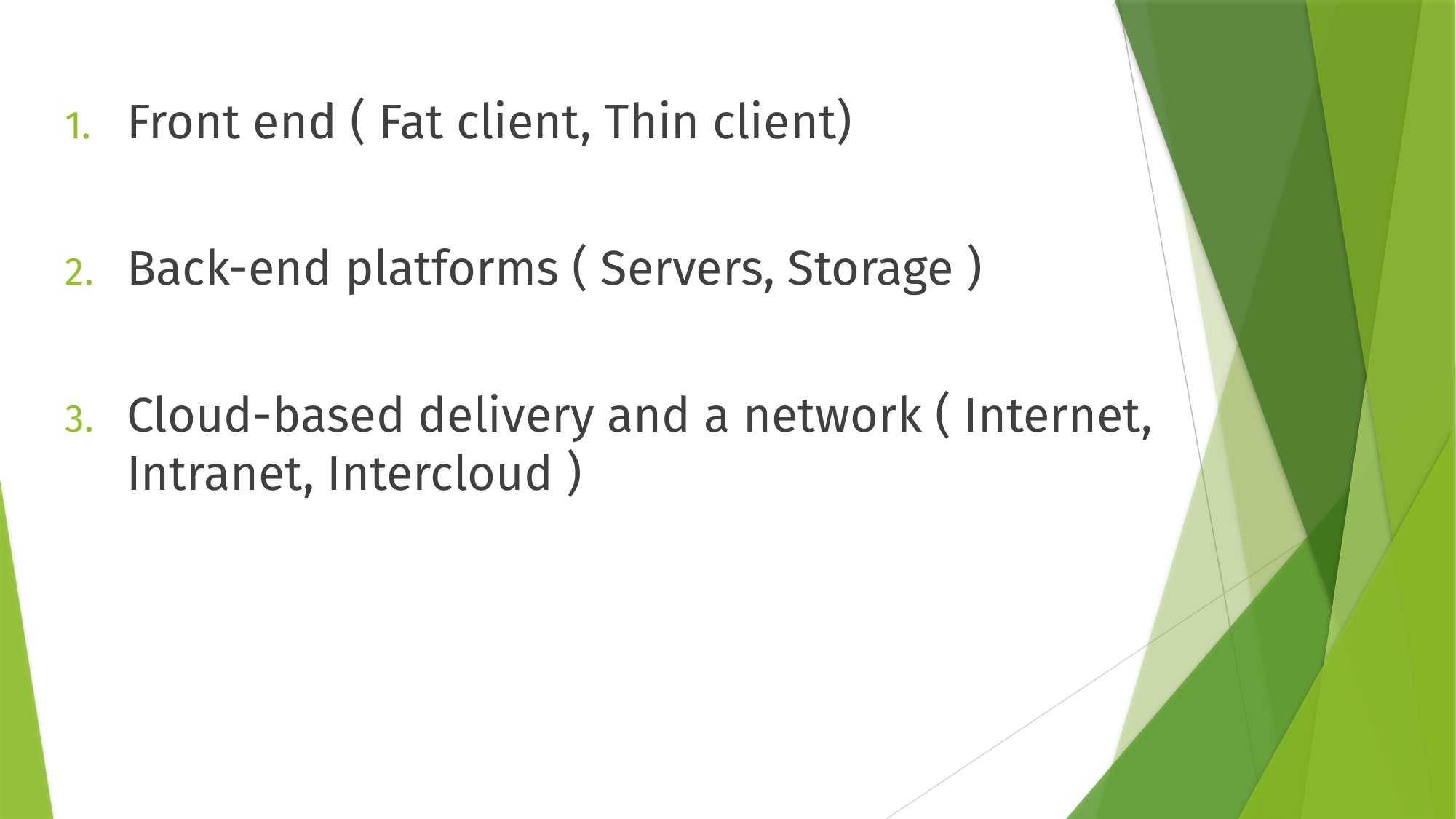

Front end ( Fat client, Thin client)

Back-end platforms ( Servers, Storage )

Cloud-based delivery and a network ( Internet, Intranet, Intercloud )